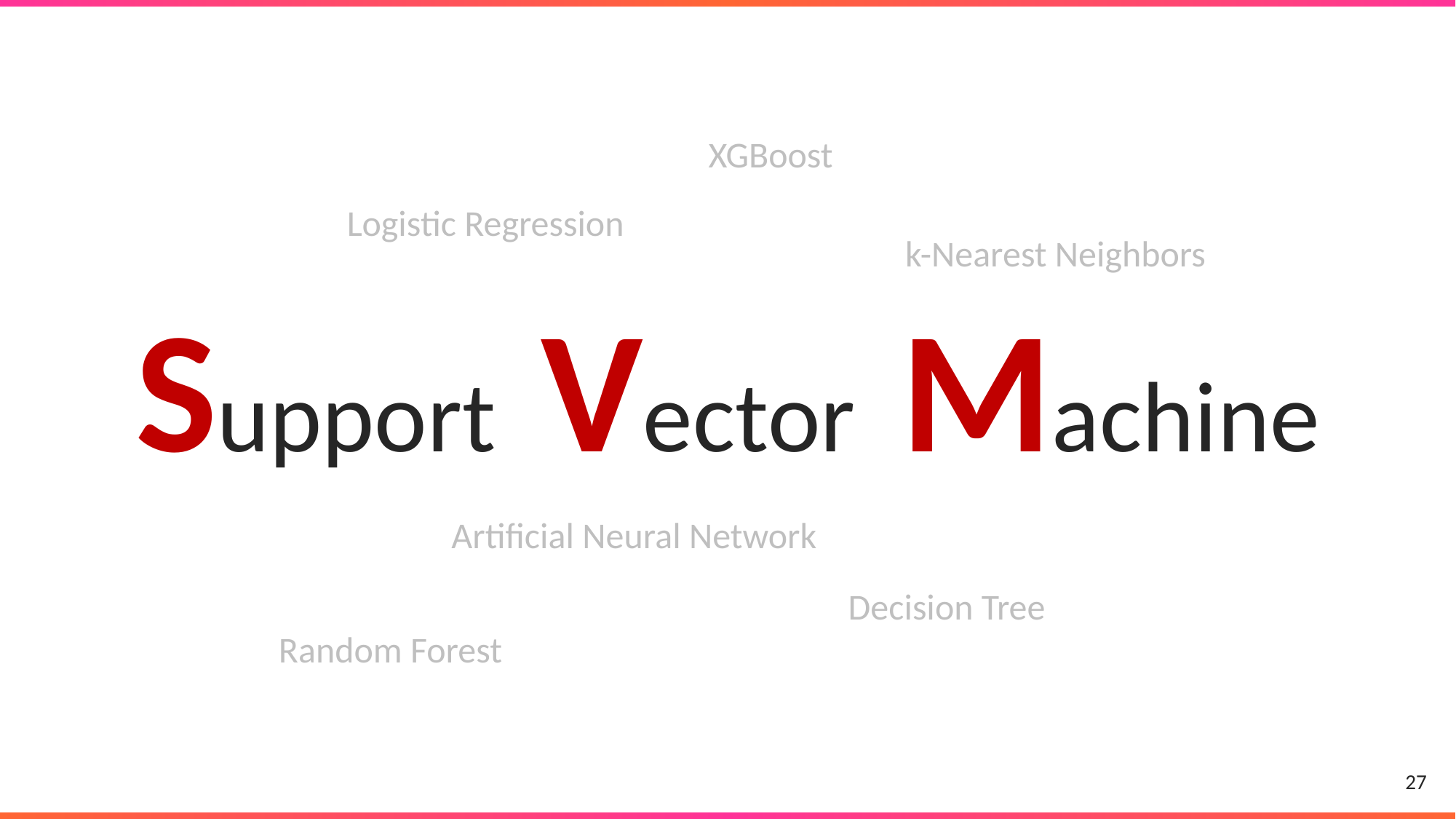

XGBoost
Logistic Regression
k-Nearest Neighbors
Support  Vector  Machine
Artificial Neural Network
Decision Tree
Random Forest
27